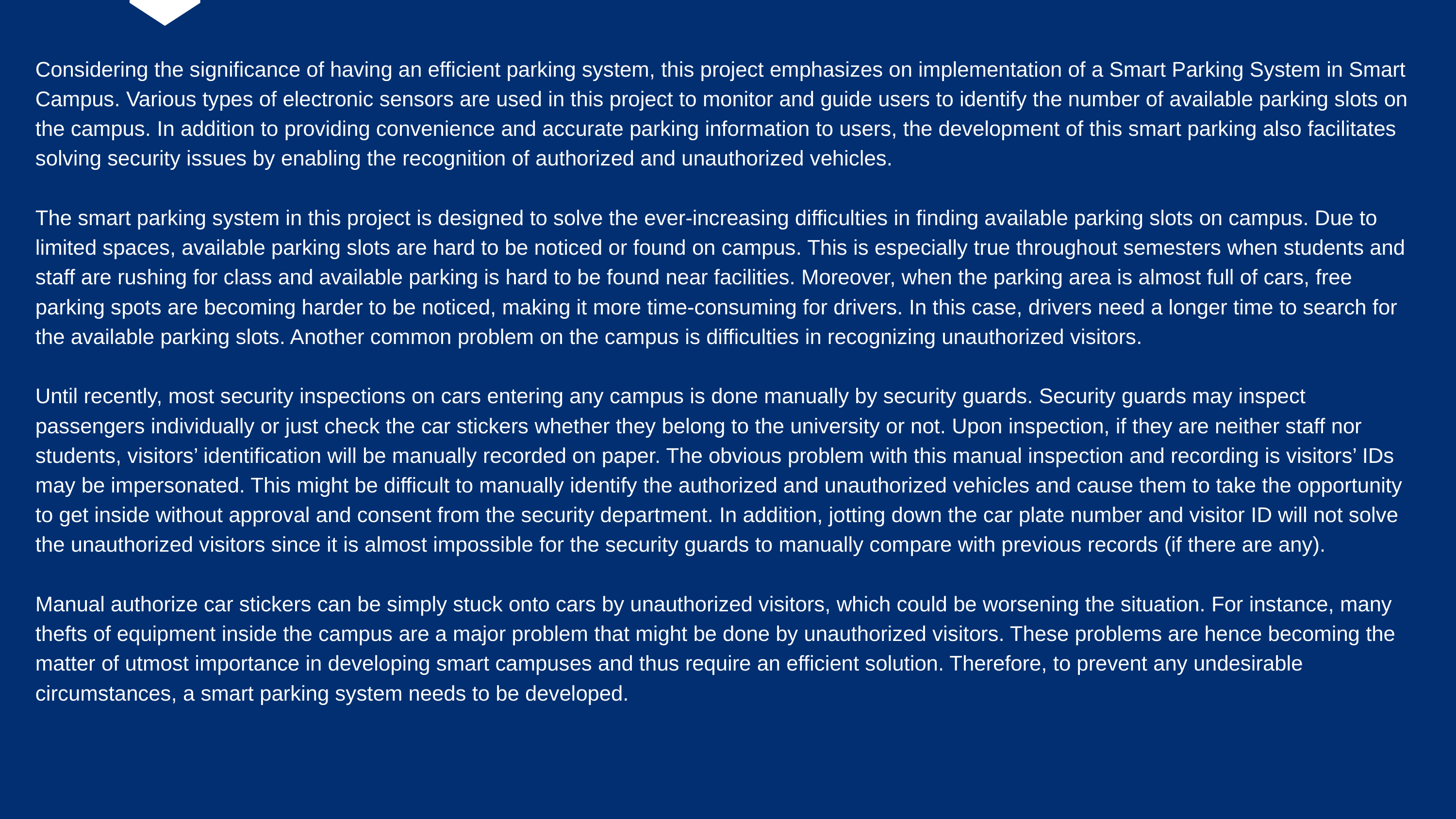

Considering the significance of having an efficient parking system, this project emphasizes on implementation of a Smart Parking System in Smart Campus. Various types of electronic sensors are used in this project to monitor and guide users to identify the number of available parking slots on the campus. In addition to providing convenience and accurate parking information to users, the development of this smart parking also facilitates solving security issues by enabling the recognition of authorized and unauthorized vehicles.

The smart parking system in this project is designed to solve the ever-increasing difficulties in finding available parking slots on campus. Due to limited spaces, available parking slots are hard to be noticed or found on campus. This is especially true throughout semesters when students and staff are rushing for class and available parking is hard to be found near facilities. Moreover, when the parking area is almost full of cars, free parking spots are becoming harder to be noticed, making it more time-consuming for drivers. In this case, drivers need a longer time to search for the available parking slots. Another common problem on the campus is difficulties in recognizing unauthorized visitors.

Until recently, most security inspections on cars entering any campus is done manually by security guards. Security guards may inspect passengers individually or just check the car stickers whether they belong to the university or not. Upon inspection, if they are neither staff nor students, visitors’ identification will be manually recorded on paper. The obvious problem with this manual inspection and recording is visitors’ IDs may be impersonated. This might be difficult to manually identify the authorized and unauthorized vehicles and cause them to take the opportunity to get inside without approval and consent from the security department. In addition, jotting down the car plate number and visitor ID will not solve the unauthorized visitors since it is almost impossible for the security guards to manually compare with previous records (if there are any).

Manual authorize car stickers can be simply stuck onto cars by unauthorized visitors, which could be worsening the situation. For instance, many thefts of equipment inside the campus are a major problem that might be done by unauthorized visitors. These problems are hence becoming the matter of utmost importance in developing smart campuses and thus require an efficient solution. Therefore, to prevent any undesirable circumstances, a smart parking system needs to be developed.